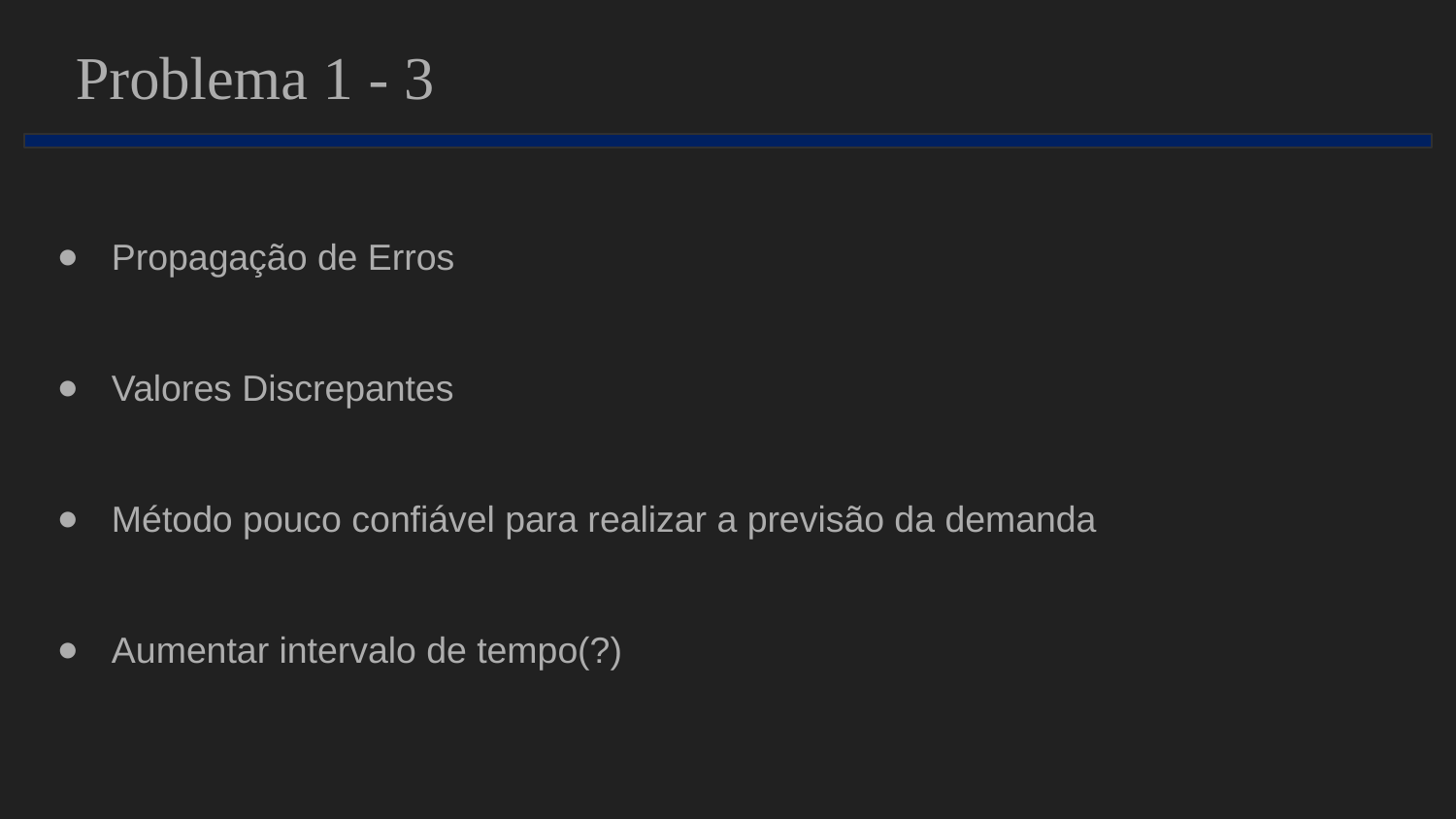

Problema 1 - 3

Propagação de Erros

Valores Discrepantes

Método pouco confiável para realizar a previsão da demanda

Aumentar intervalo de tempo(?)